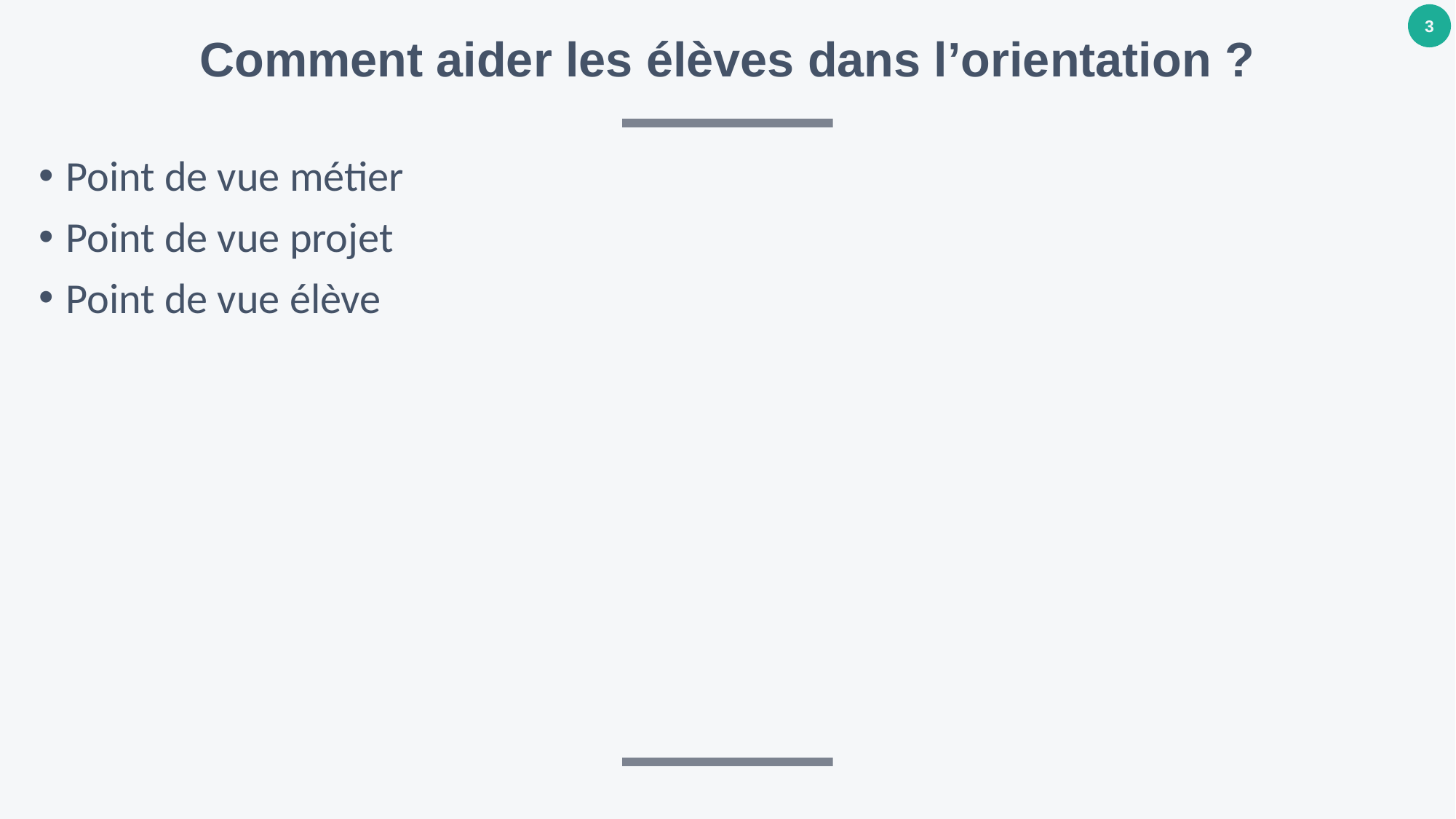

# Comment aider les élèves dans l’orientation ?
Point de vue métier
Point de vue projet
Point de vue élève